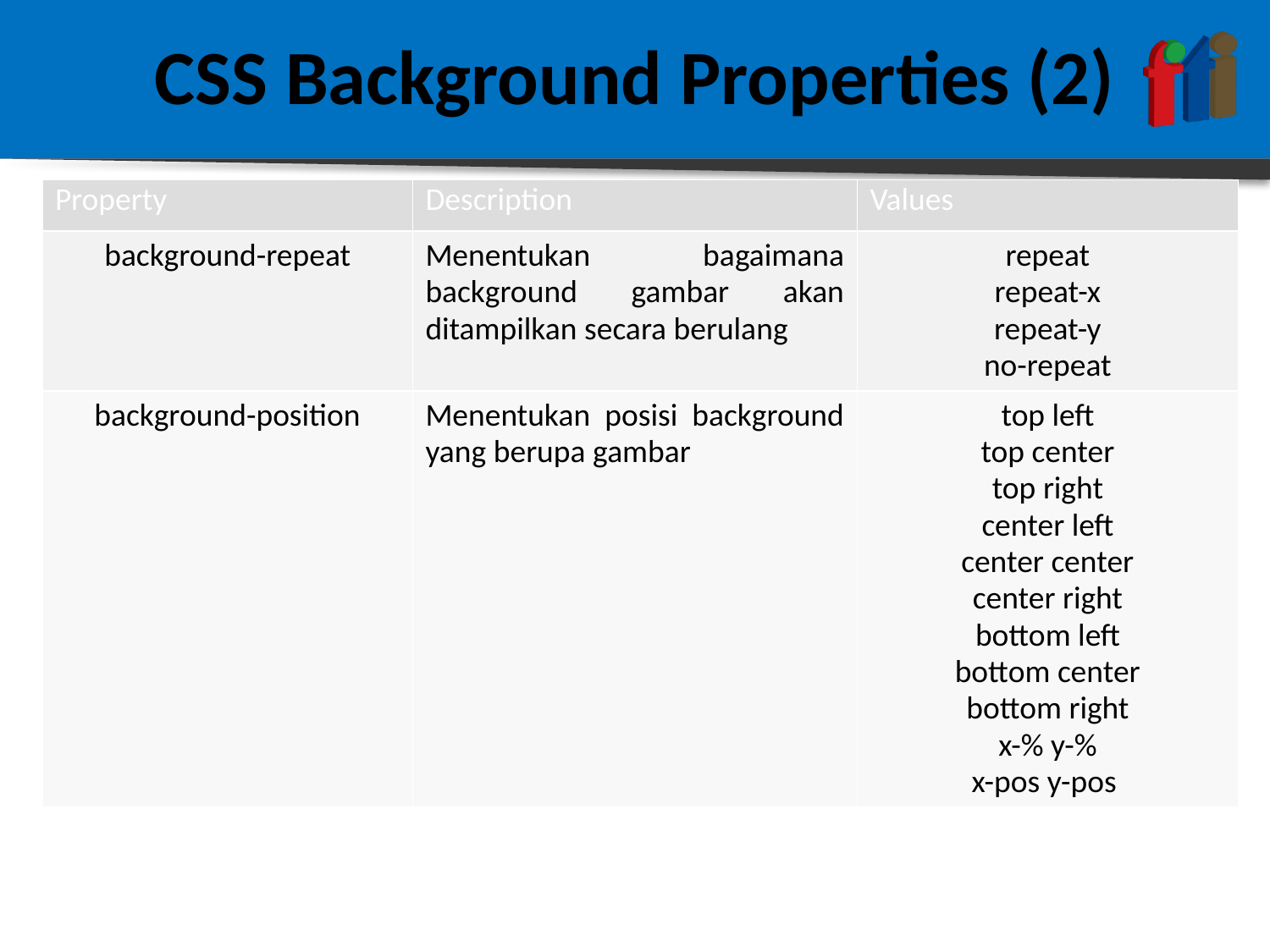

# CSS Background Properties (2)
| Property | Description | Values |
| --- | --- | --- |
| background-repeat | Menentukan bagaimana background gambar akan ditampilkan secara berulang | repeat repeat-x repeat-y no-repeat |
| background-position | Menentukan posisi background yang berupa gambar | top left top center top right center left center center center right bottom left bottom center bottom right x-% y-% x-pos y-pos |